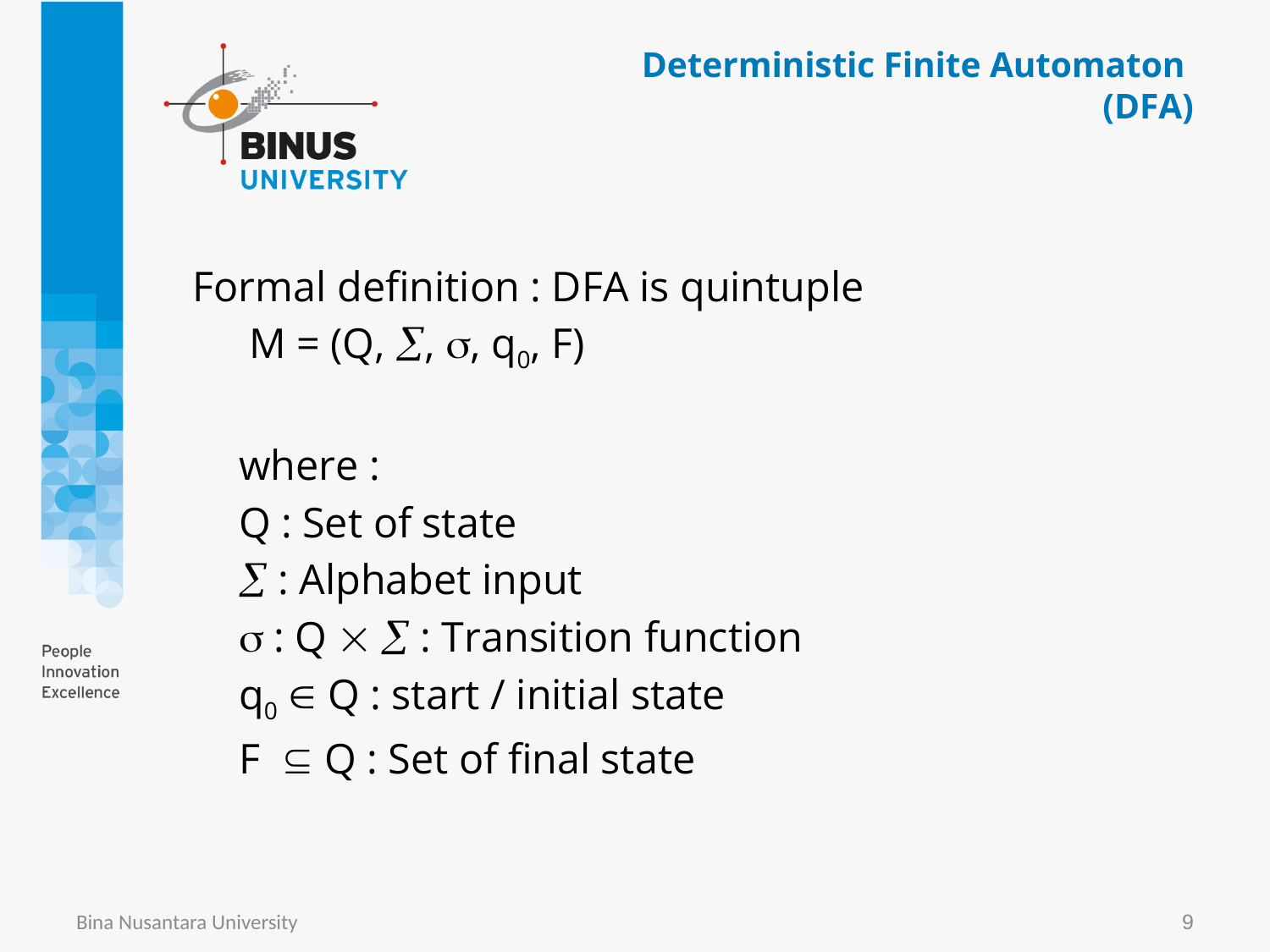

Deterministic Finite Automaton
(DFA)
Formal definition : DFA is quintuple
	 M = (Q, ∑, σ, q0, F)

	where :
		Q : Set of state
		∑ : Alphabet input
		σ : Q × ∑ : Transition function
		q0 ∈ Q : start / initial state
		F  ⊆ Q : Set of final state

Bina Nusantara University
9